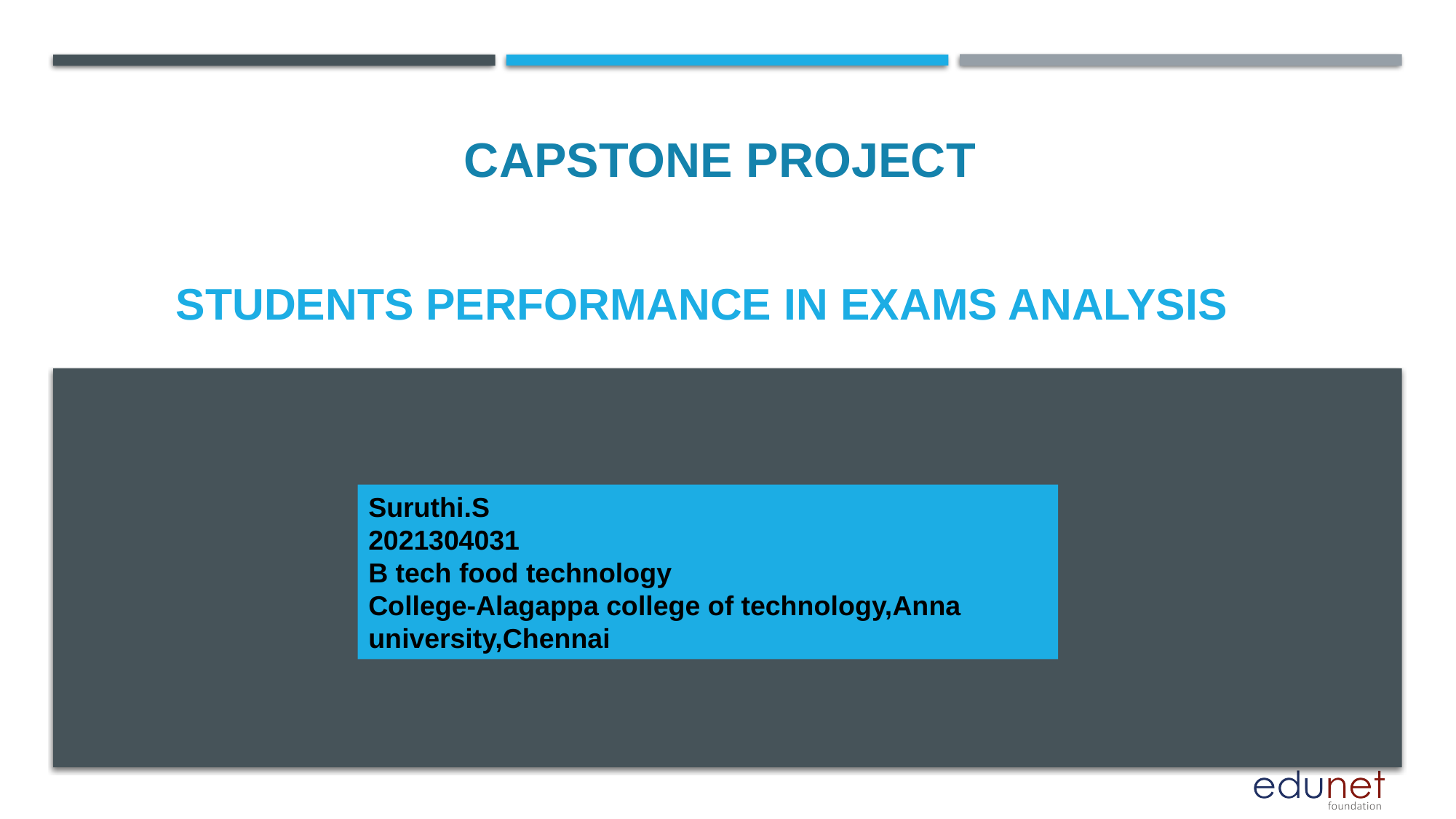

CAPSTONE PROJECT
# STUDENTS PERFORMANCE IN EXAMS ANALYSIS
Suruthi.S
2021304031
B tech food technology
College-Alagappa college of technology,Anna university,Chennai